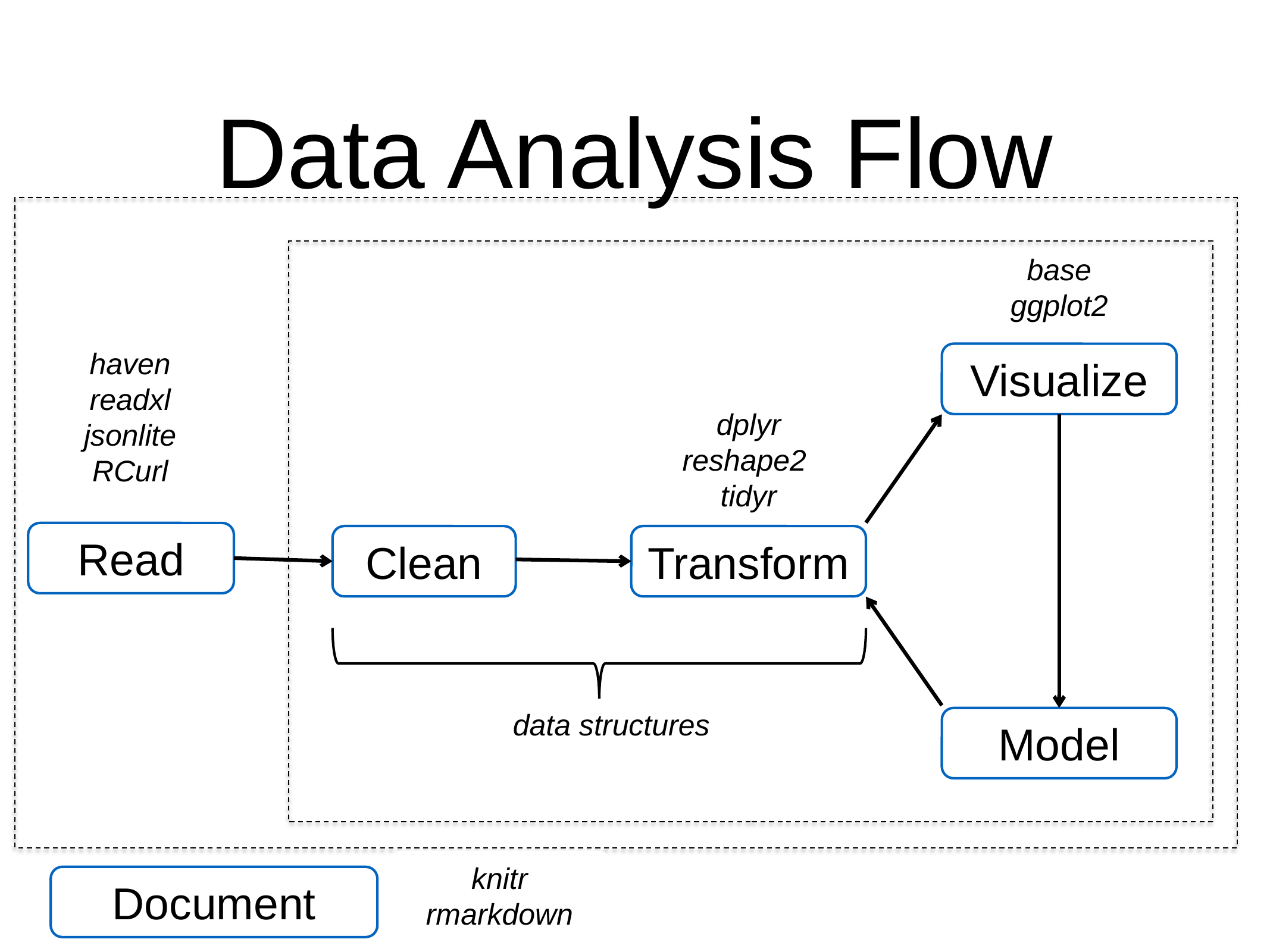

# Data Analysis Flow

base
ggplot2
haven
readxl
jsonlite
RCurl
Visualize
dplyr
reshape2
tidyr

Read
Clean
Transform
data structures
Model
knitr
rmarkdown
Document